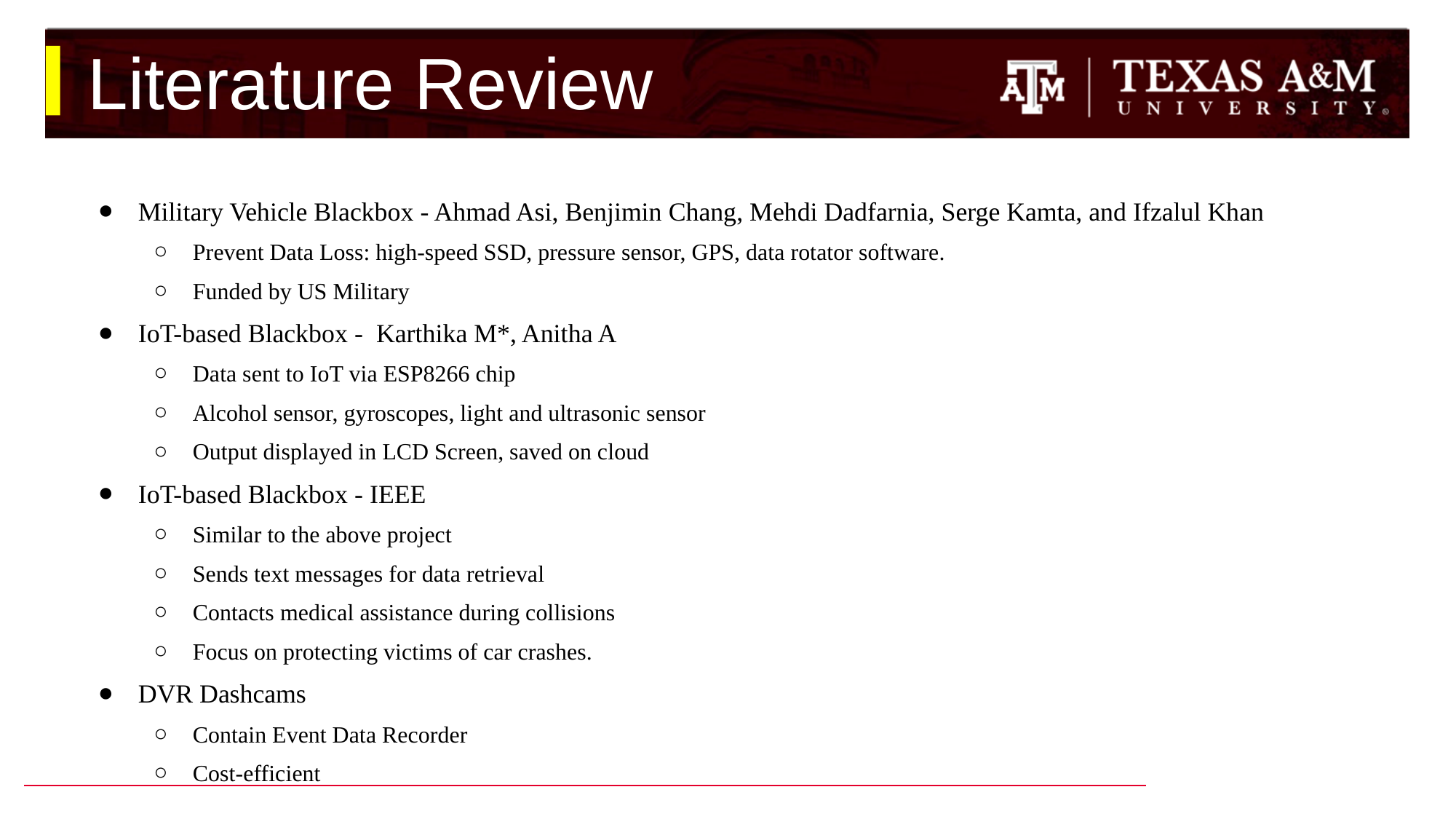

# Literature Review
Military Vehicle Blackbox - Ahmad Asi, Benjimin Chang, Mehdi Dadfarnia, Serge Kamta, and Ifzalul Khan
Prevent Data Loss: high-speed SSD, pressure sensor, GPS, data rotator software.
Funded by US Military
IoT-based Blackbox -  Karthika M*, Anitha A
Data sent to IoT via ESP8266 chip
Alcohol sensor, gyroscopes, light and ultrasonic sensor
Output displayed in LCD Screen, saved on cloud
IoT-based Blackbox - IEEE
Similar to the above project
Sends text messages for data retrieval
Contacts medical assistance during collisions
Focus on protecting victims of car crashes.
DVR Dashcams
Contain Event Data Recorder
Cost-efficient